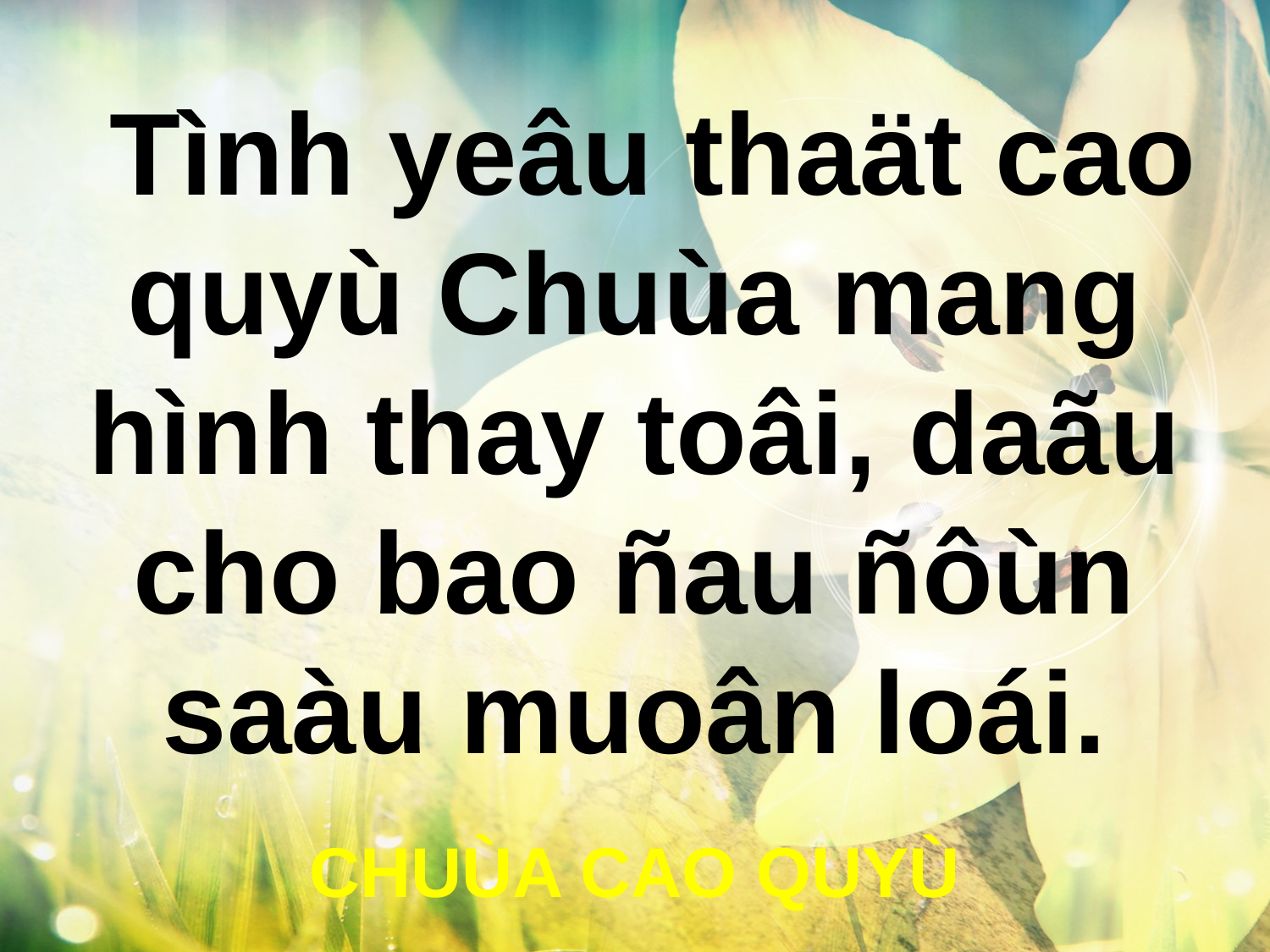

Tình yeâu thaät cao quyù Chuùa mang hình thay toâi, daãu cho bao ñau ñôùn saàu muoân loái.
CHUÙA CAO QUYÙ